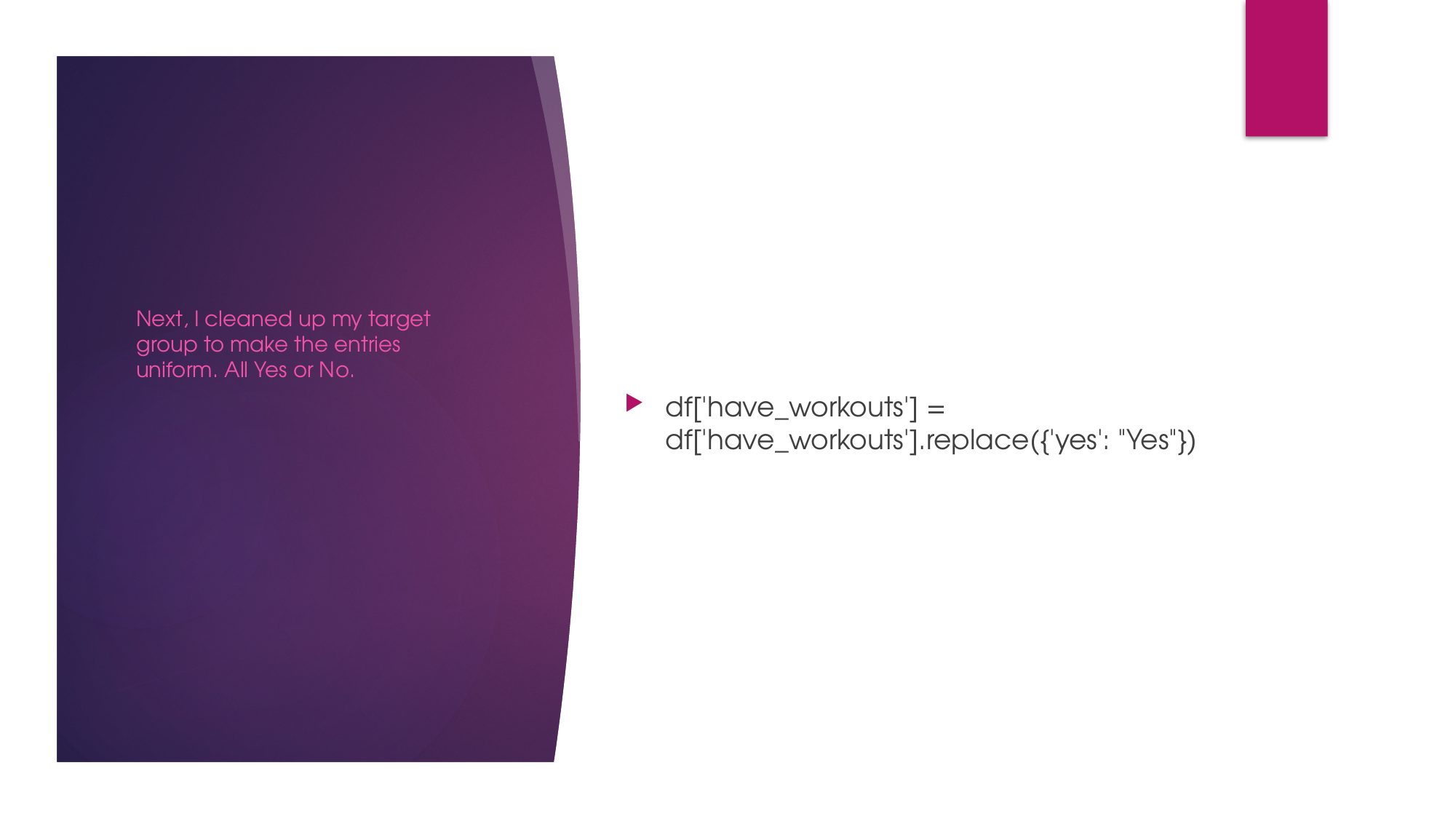

df['have_workouts'] = df['have_workouts'].replace({'yes': "Yes"})

Next, I cleaned up my target group to make the entries uniform. All Yes or No.